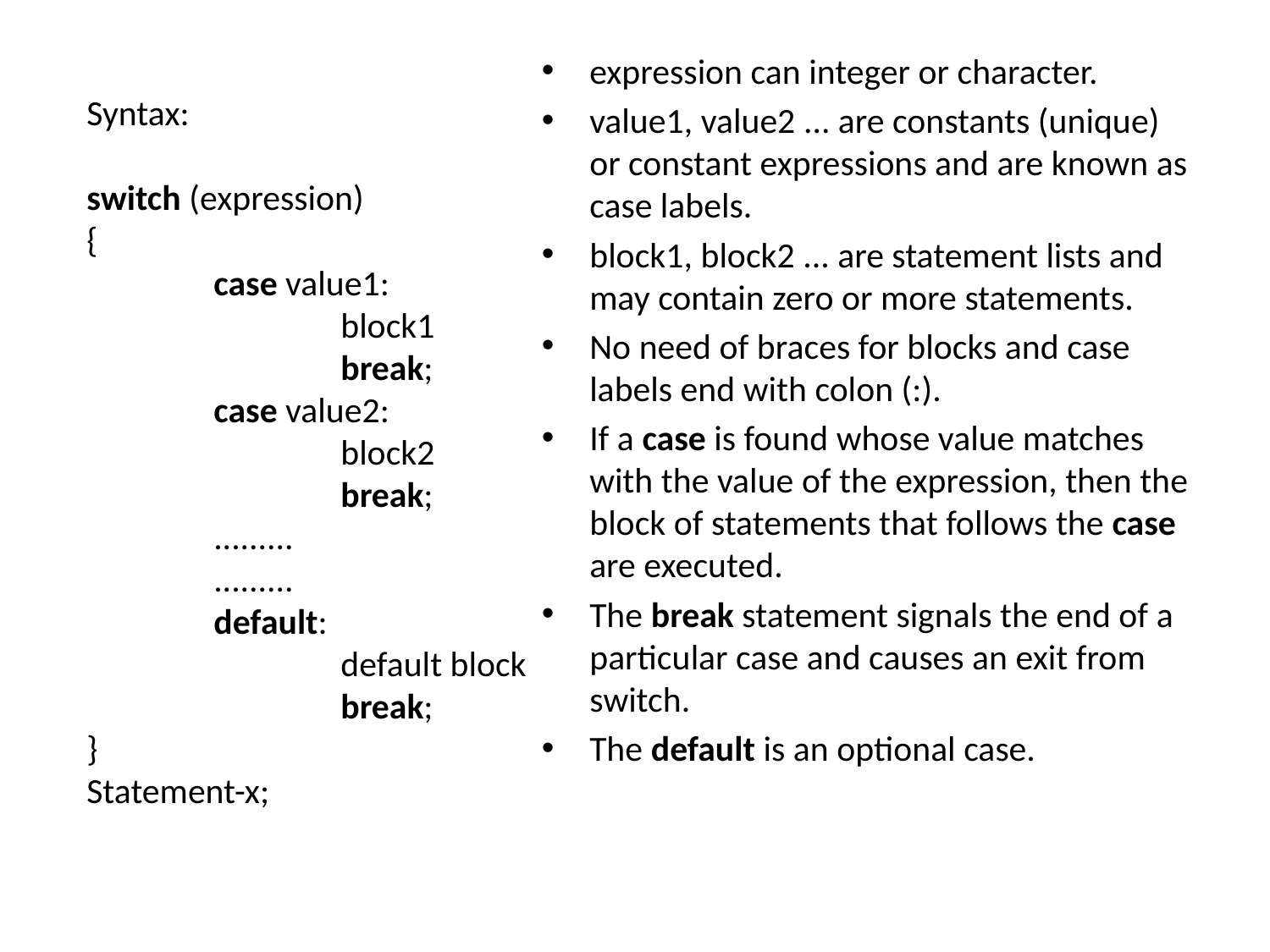

expression can integer or character.
value1, value2 ... are constants (unique) or constant expressions and are known as case labels.
block1, block2 ... are statement lists and may contain zero or more statements.
No need of braces for blocks and case labels end with colon (:).
If a case is found whose value matches with the value of the expression, then the block of statements that follows the case are executed.
The break statement signals the end of a particular case and causes an exit from switch.
The default is an optional case.
Syntax:

switch (expression)
{
	case value1:
		block1
		break;
	case value2:
		block2
		break;
	.........
	.........
	default:
		default block
		break;
}
Statement-x;